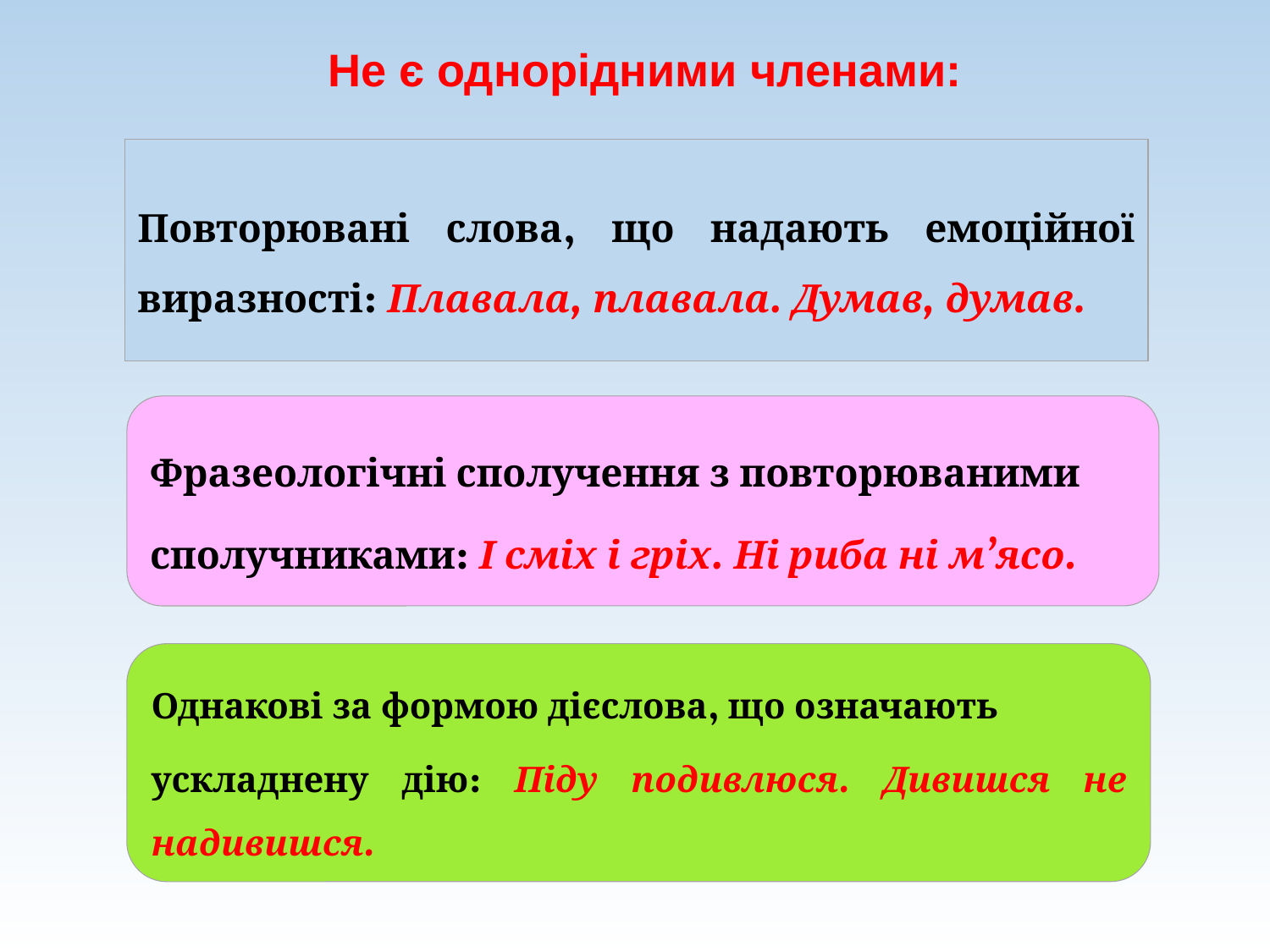

# Не є однорідними членами:
Повторювані слова, що надають емоційної виразності: Плавала, плавала. Думав, думав.
Фразеологічні сполучення з повторюваними
сполучниками: І сміх і гріх. Ні риба ні м’ясо.
Однакові за формою дієслова, що означають
ускладнену дію: Піду подивлюся. Дивишся не надивишся.